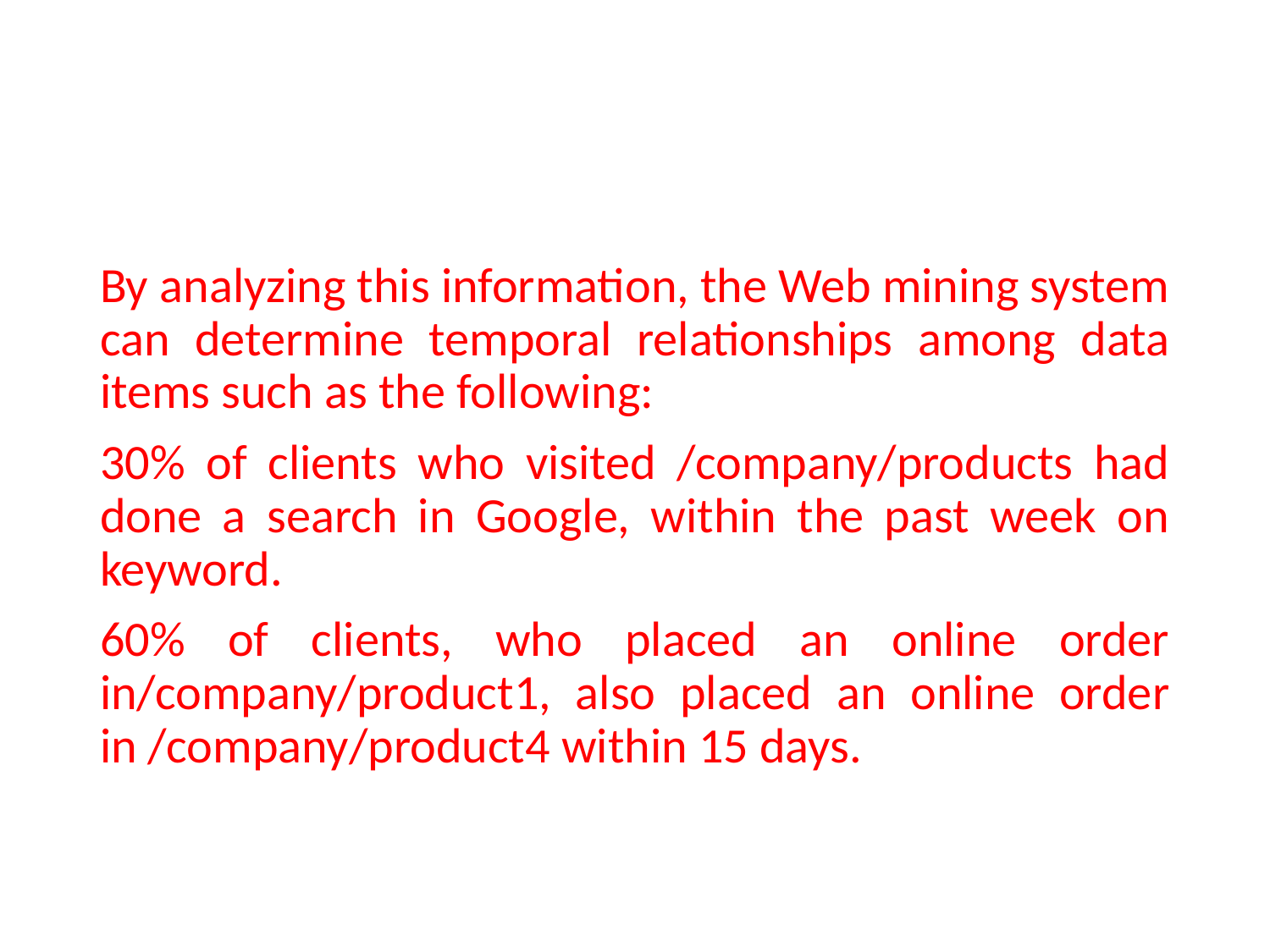

#
By analyzing this information, the Web mining system can determine temporal relationships among data items such as the following:
30% of clients who visited /company/products had done a search in Google, within the past week on keyword.
60% of clients, who placed an online order in/company/product1, also placed an online order in /company/product4 within 15 days.